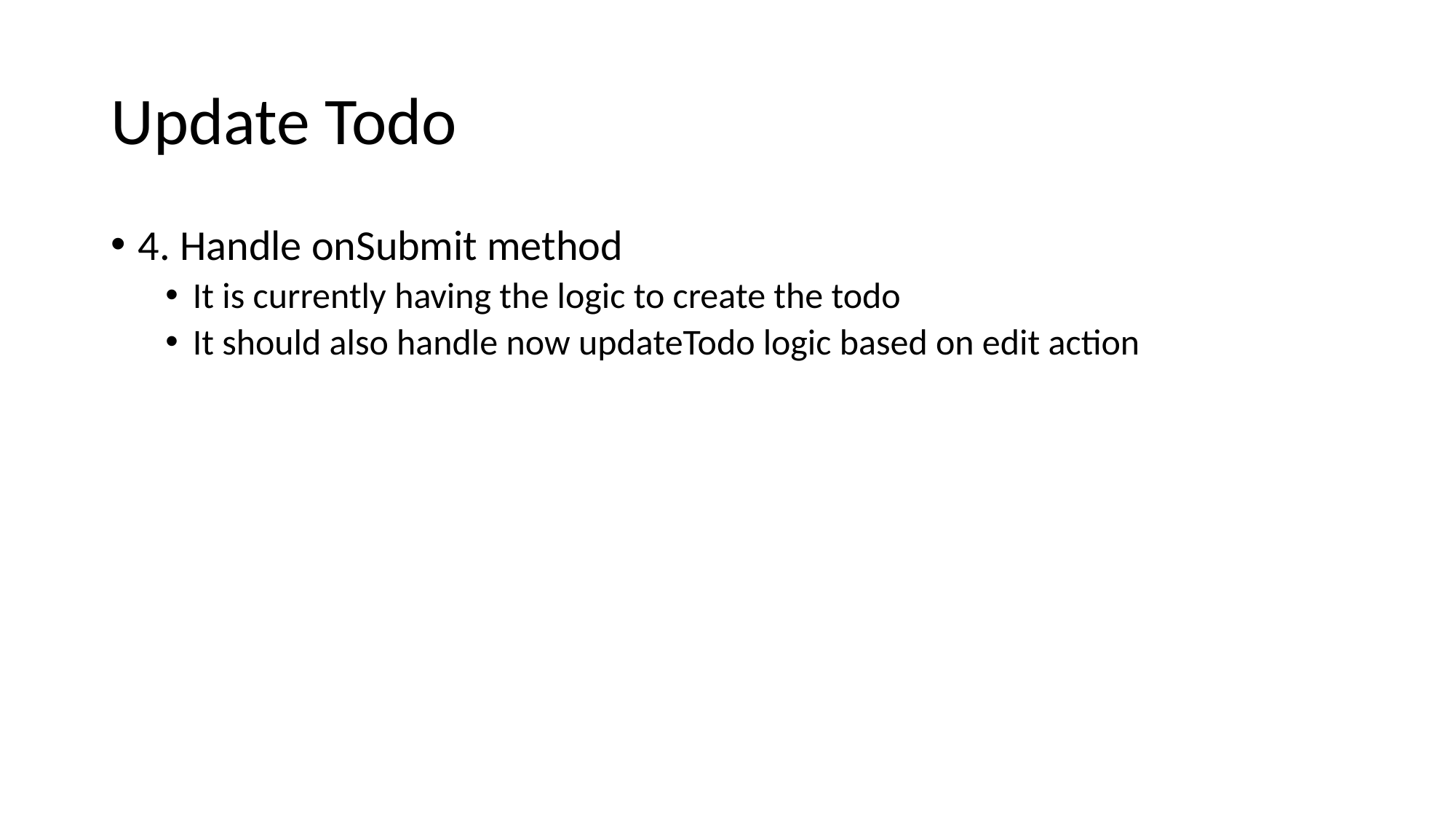

# Update Todo
4. Handle onSubmit method
It is currently having the logic to create the todo
It should also handle now updateTodo logic based on edit action